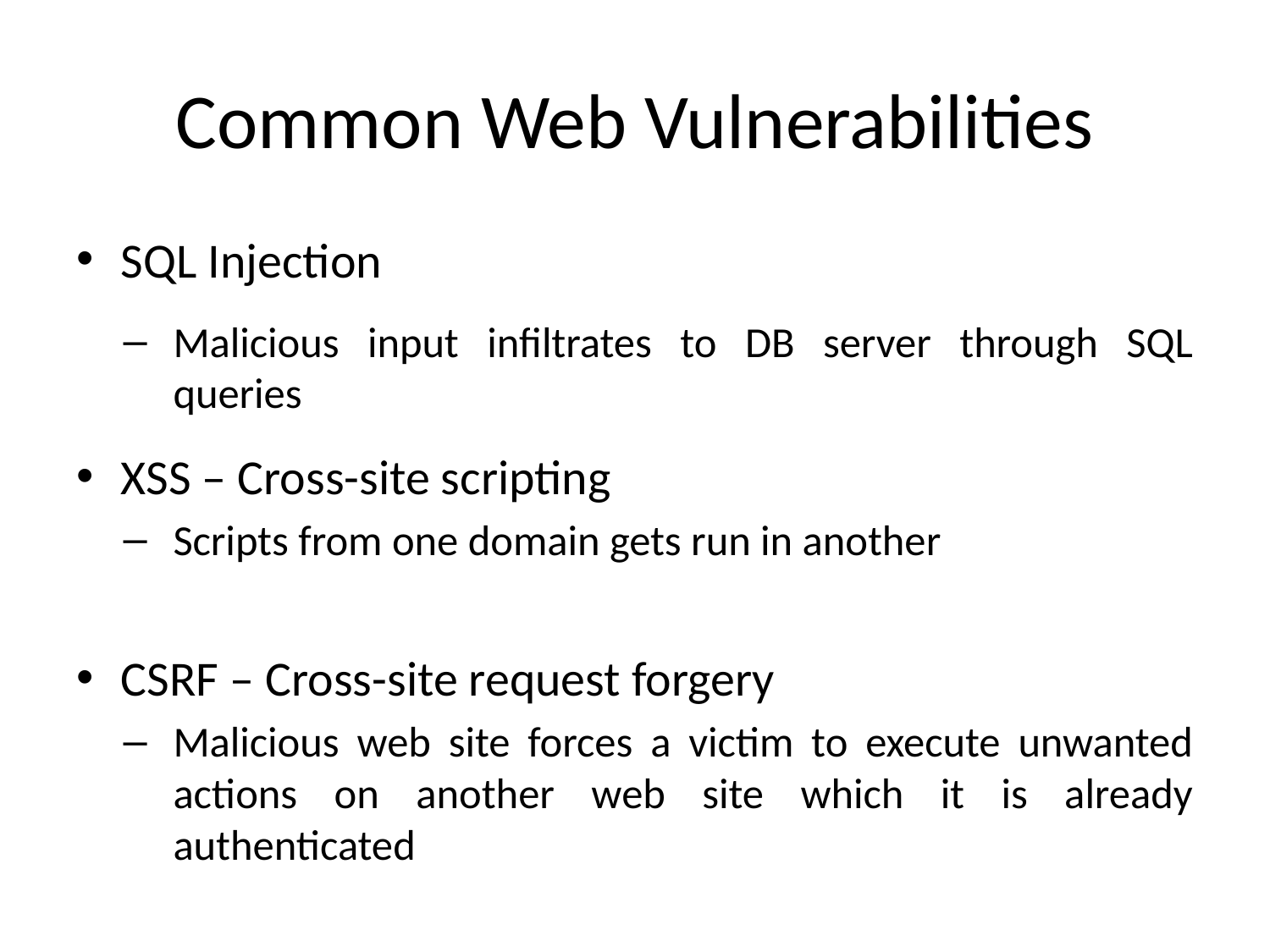

# Common Web Vulnerabilities
SQL Injection
Malicious input infiltrates to DB server through SQL queries
XSS – Cross-site scripting
Scripts from one domain gets run in another

CSRF – Cross-site request forgery
Malicious web site forces a victim to execute unwanted actions on another web site which it is already authenticated